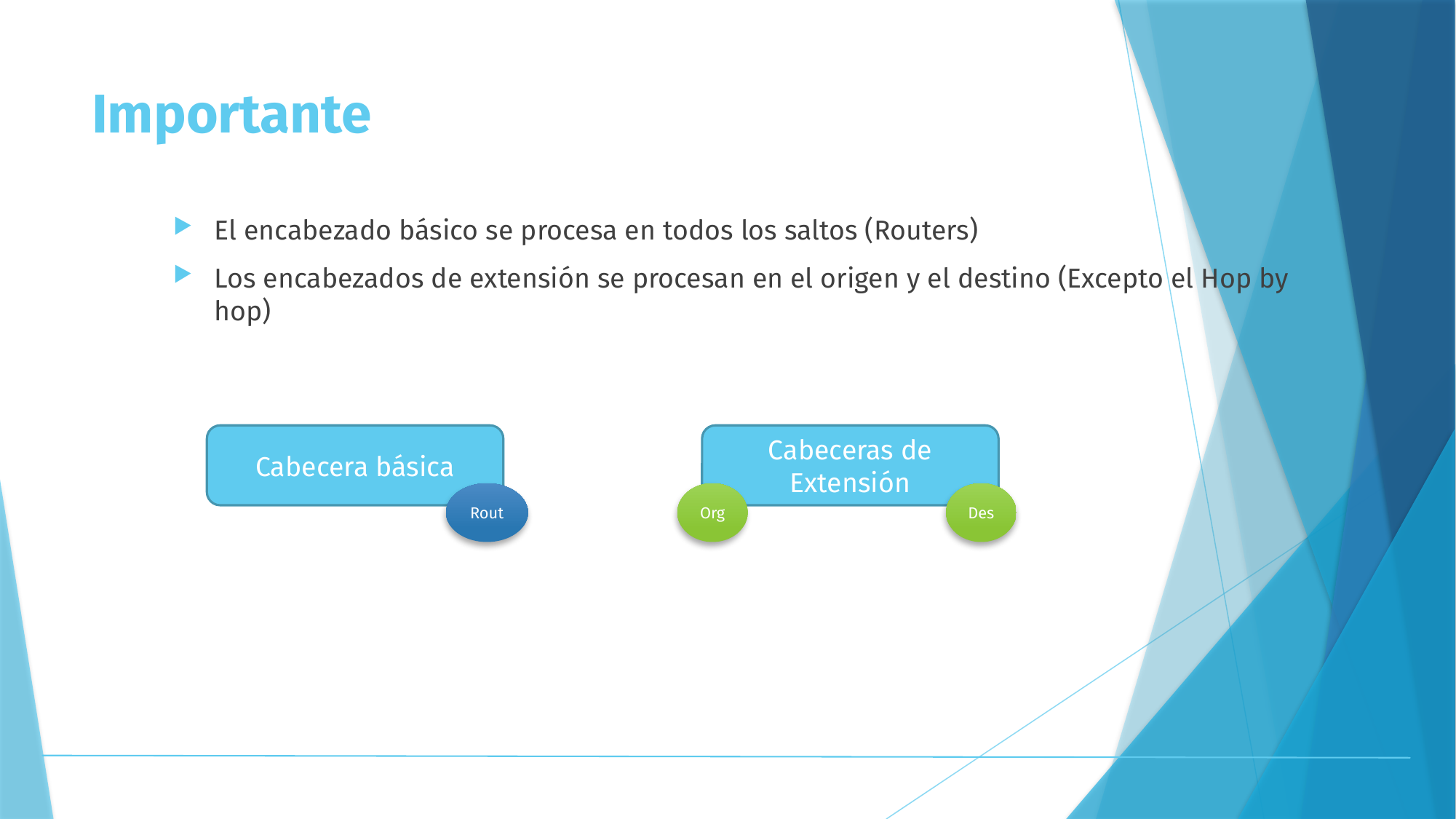

# Importante
El encabezado básico se procesa en todos los saltos (Routers)
Los encabezados de extensión se procesan en el origen y el destino (Excepto el Hop by hop)
Cabecera básica
Cabeceras de Extensión
Rout
Des
Org